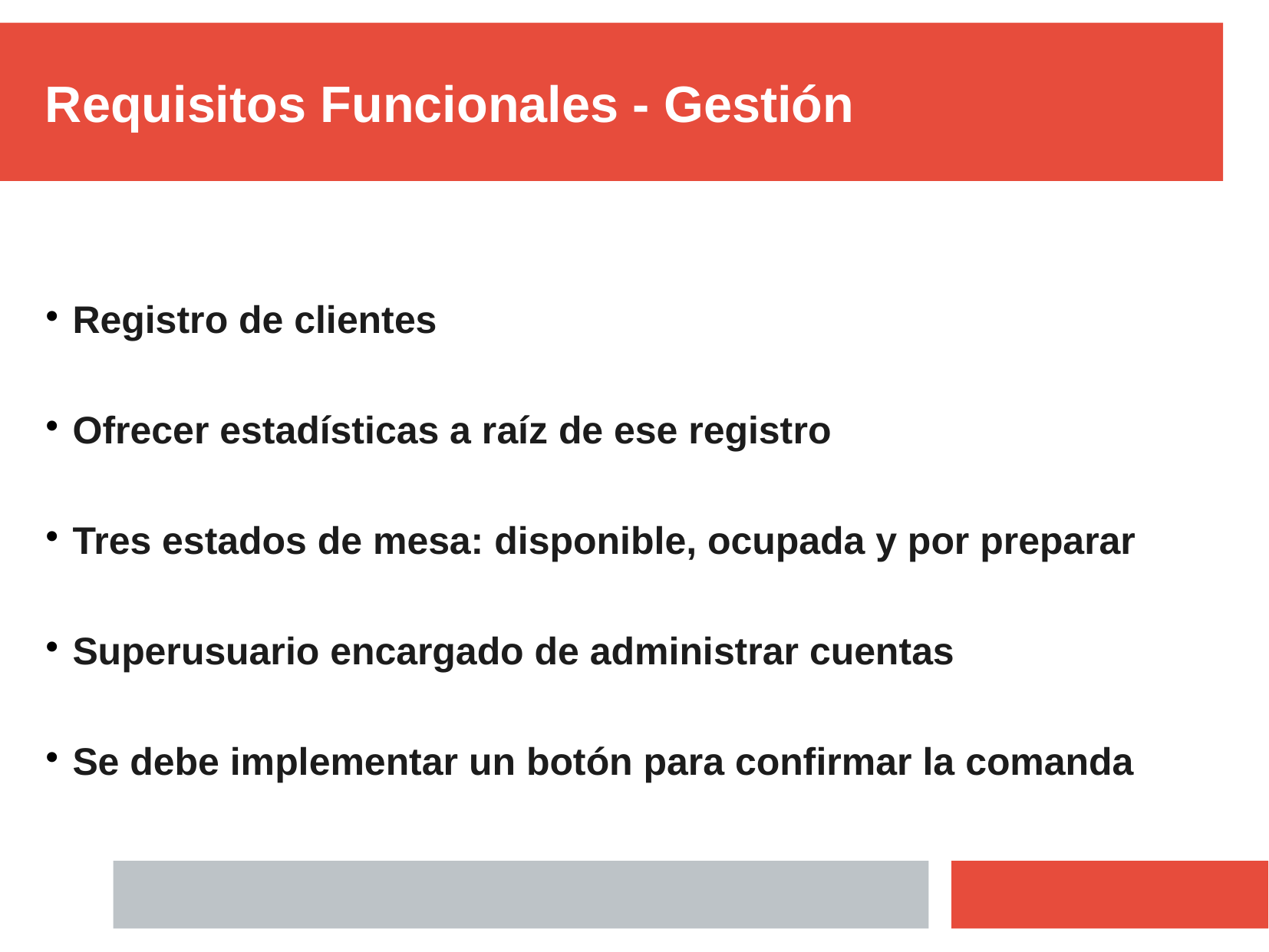

Requisitos Funcionales - Gestión
Registro de clientes
Ofrecer estadísticas a raíz de ese registro
Tres estados de mesa: disponible, ocupada y por preparar
Superusuario encargado de administrar cuentas
Se debe implementar un botón para confirmar la comanda